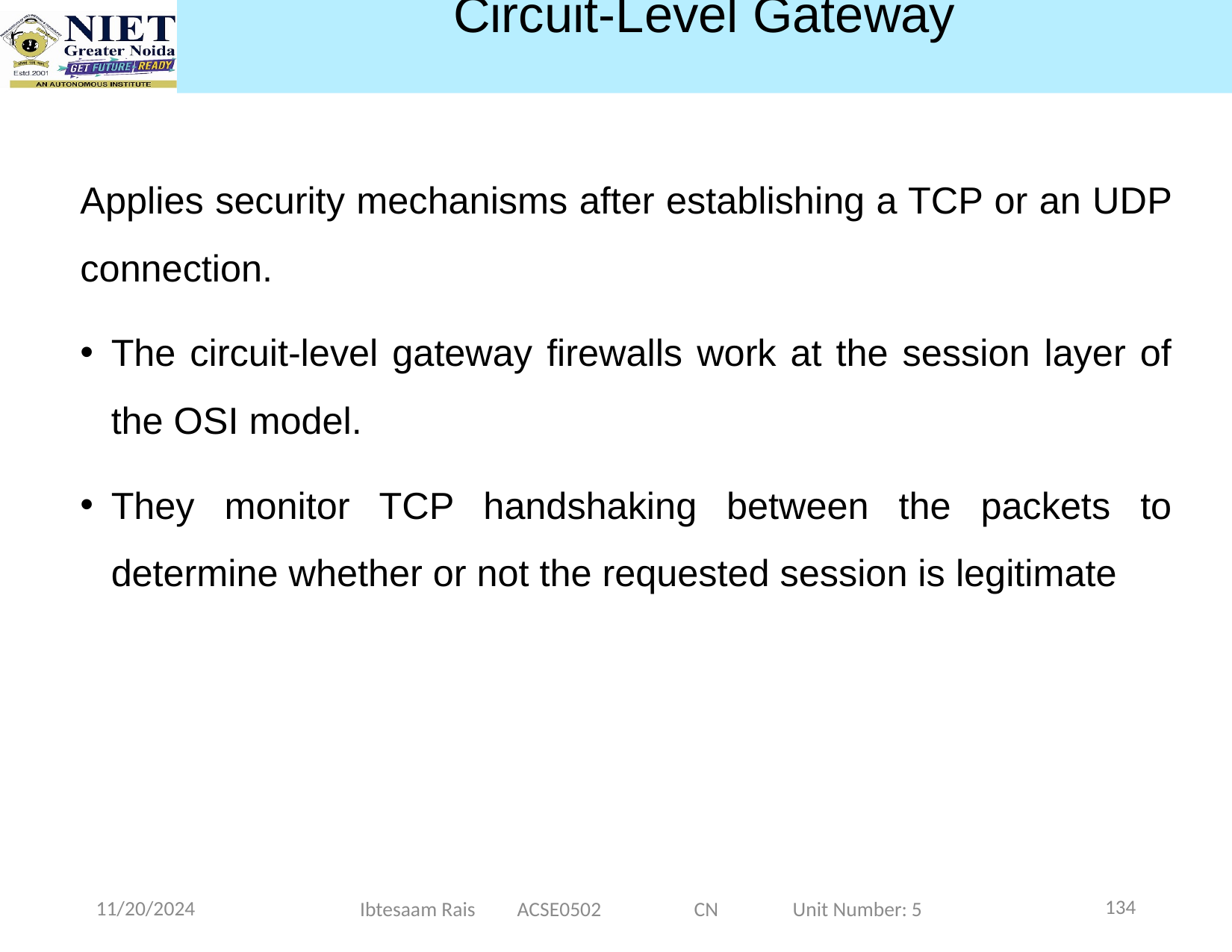

# Circuit-Level Gateway
Applies security mechanisms after establishing a TCP or an UDP connection.
The circuit-level gateway firewalls work at the session layer of the OSI model.
They monitor TCP handshaking between the packets to determine whether or not the requested session is legitimate

134
11/20/2024
Ibtesaam Rais         ACSE0502                    CN                Unit Number: 5